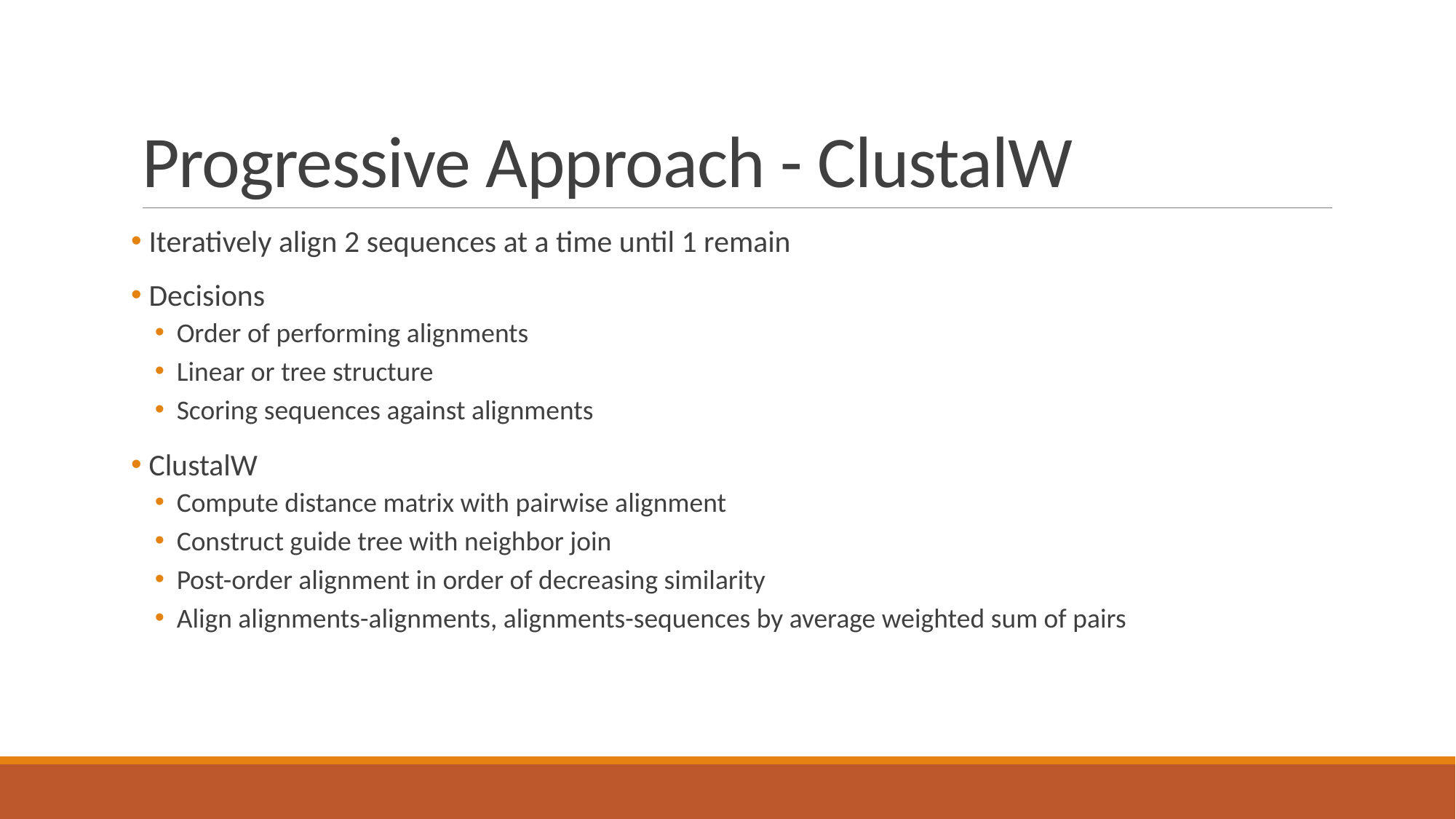

# Progressive Approach - ClustalW
 Iteratively align 2 sequences at a time until 1 remain
 Decisions
Order of performing alignments
Linear or tree structure
Scoring sequences against alignments
 ClustalW
Compute distance matrix with pairwise alignment
Construct guide tree with neighbor join
Post-order alignment in order of decreasing similarity
Align alignments-alignments, alignments-sequences by average weighted sum of pairs